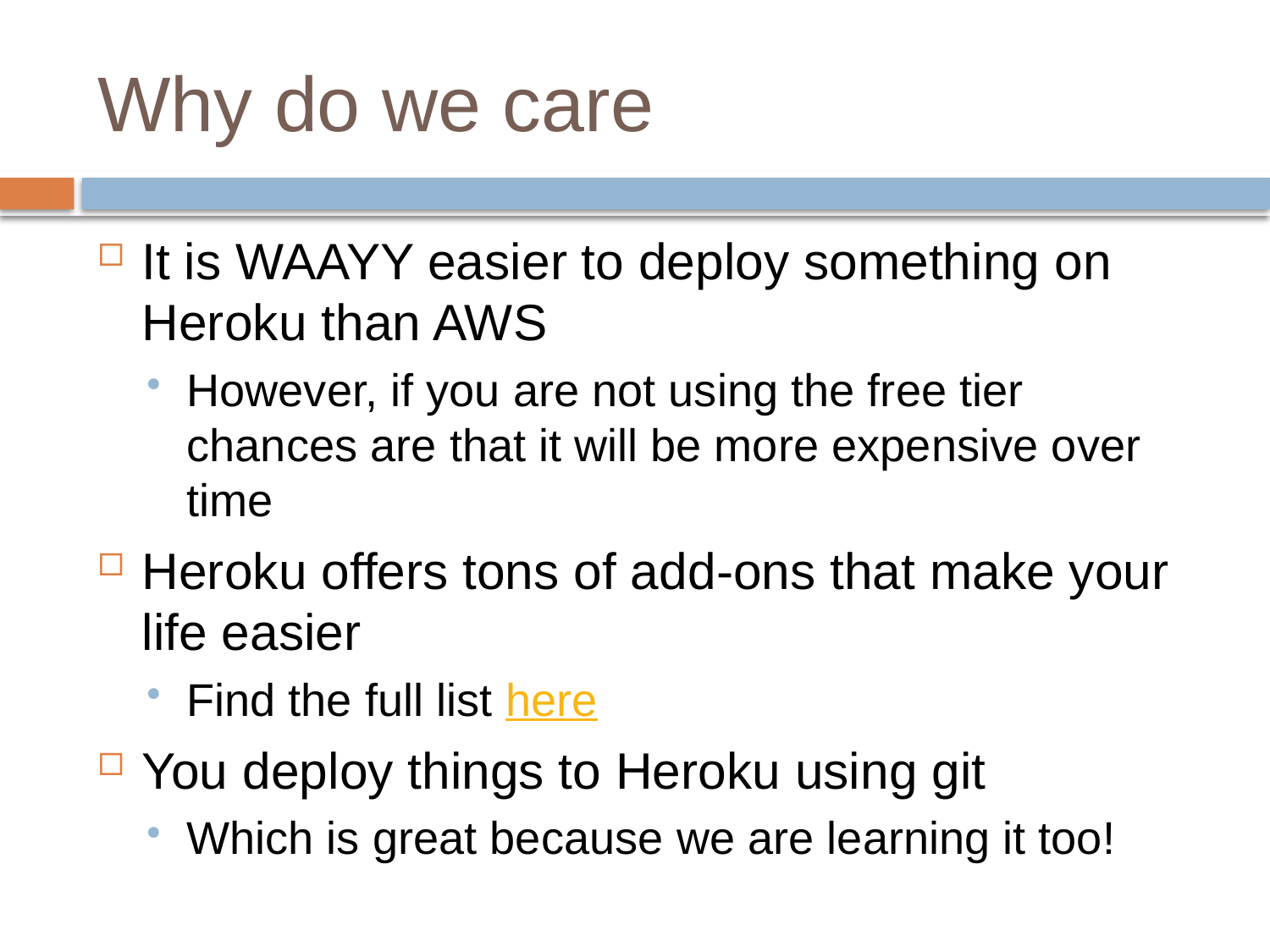

# Why do we care
It is WAAYY easier to deploy something on Heroku than AWS
However, if you are not using the free tier chances are that it will be more expensive over time
Heroku offers tons of add-ons that make your life easier
Find the full list here
You deploy things to Heroku using git
Which is great because we are learning it too!